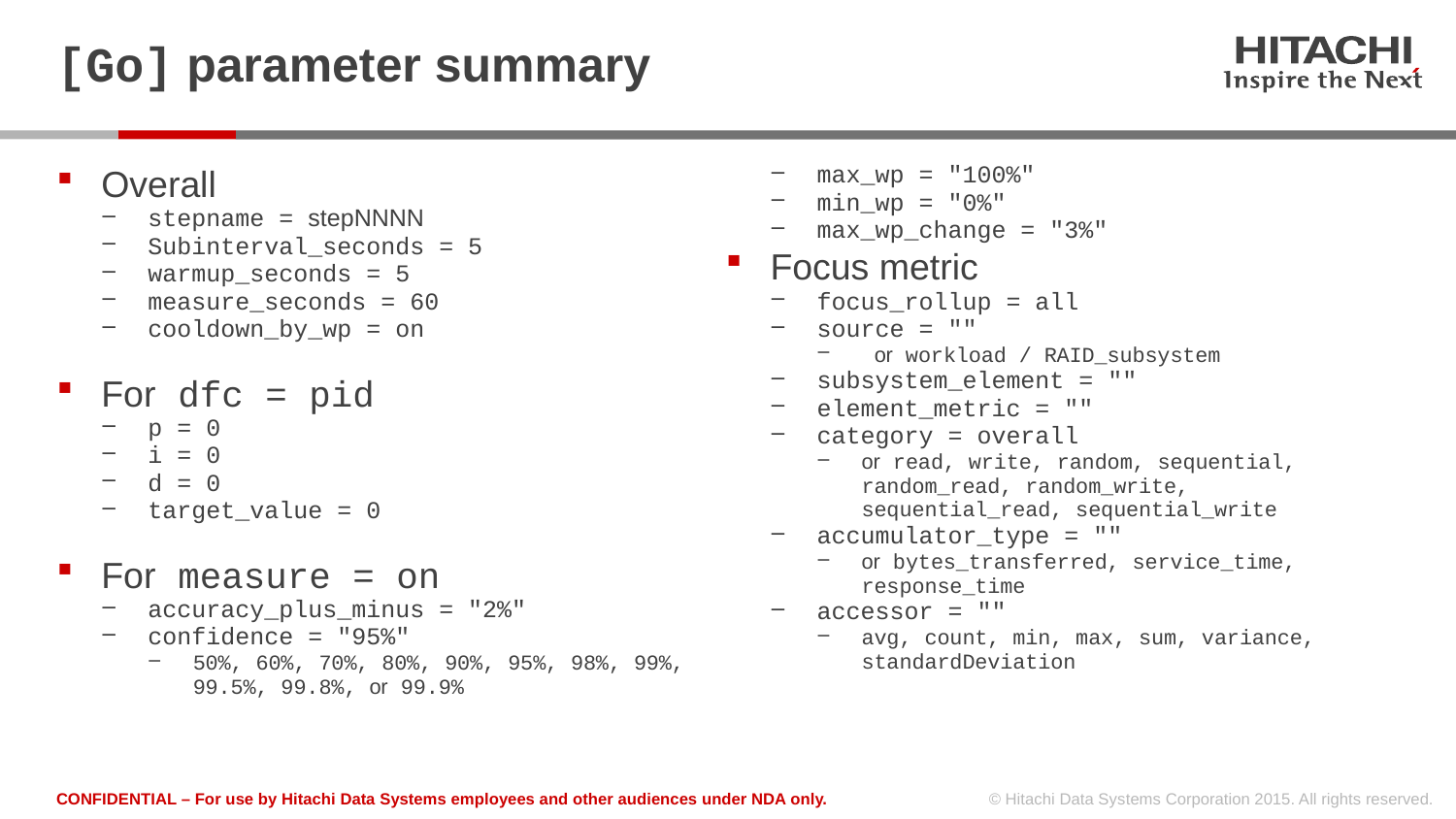

# [Go] parameter summary
Overall
stepname = stepNNNN
Subinterval_seconds = 5
warmup_seconds = 5
measure_seconds = 60
cooldown_by_wp = on
For dfc = pid
p = 0
i = 0
d = 0
target_value = 0
For measure = on
accuracy_plus_minus = "2%"
confidence = "95%"
50%, 60%, 70%, 80%, 90%, 95%, 98%, 99%, 99.5%, 99.8%, or 99.9%
max_wp = "100%"
min_wp = "0%"
max_wp_change = "3%"
Focus metric
focus_rollup = all
source = ""
 or workload / RAID_subsystem
subsystem_element = ""
element_metric = ""
category = overall
or read, write, random, sequential, random_read, random_write, sequential_read, sequential_write
accumulator_type = ""
or bytes_transferred, service_time, response_time
accessor = ""
avg, count, min, max, sum, variance, standardDeviation